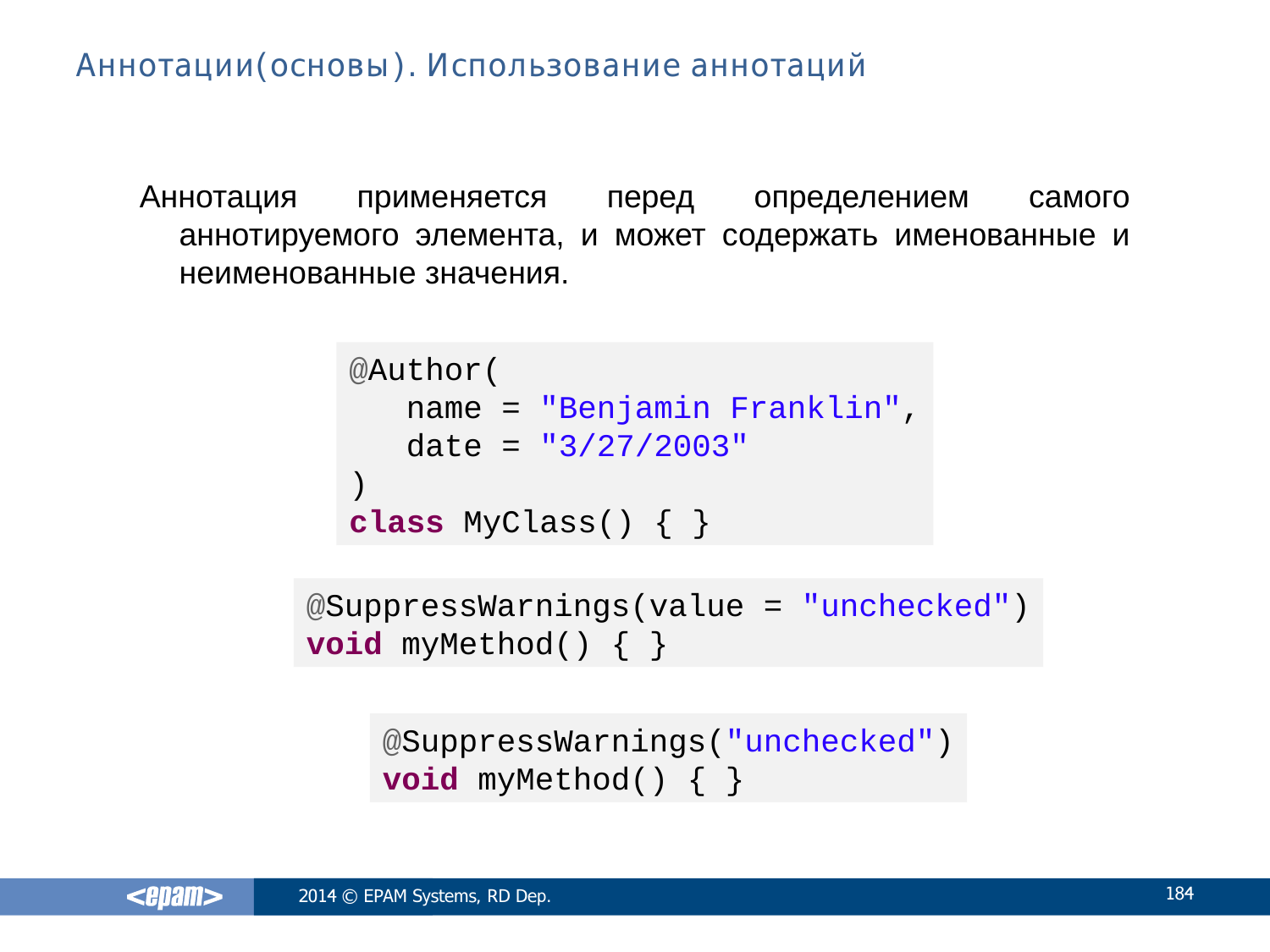

# Аннотации(основы). Использование аннотаций
Аннотация применяется перед определением самого аннотируемого элемента, и может содержать именованные и неименованные значения.

@Author(
   name = "Benjamin Franklin",
   date = "3/27/2003"
)
class MyClass() { }
@SuppressWarnings(value = "unchecked")
void myMethod() { }
@SuppressWarnings("unchecked")
void myMethod() { }
184
2014 © EPAM Systems, RD Dep.